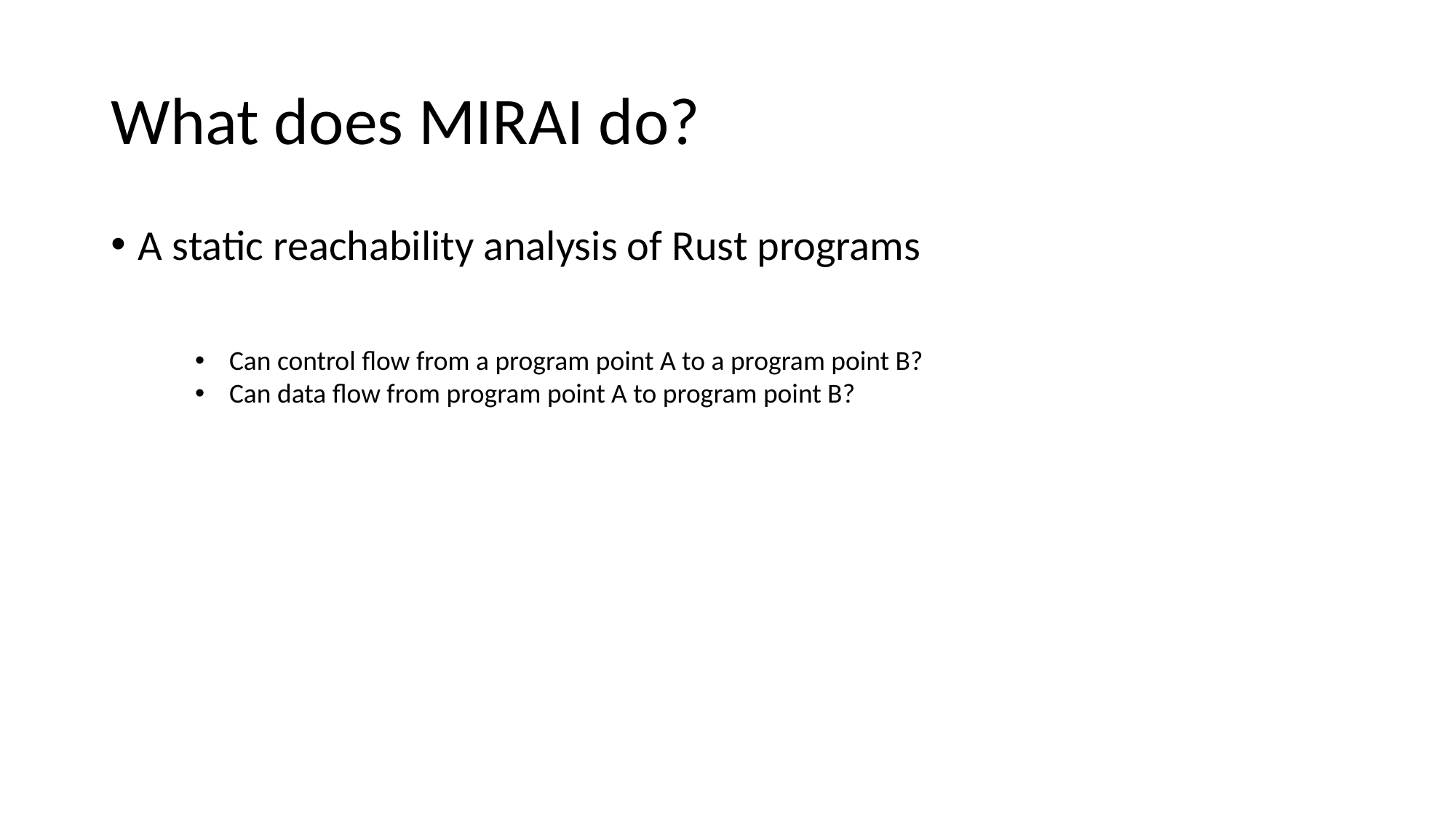

# What does MIRAI do?
A static reachability analysis of Rust programs
Can control flow from a program point A to a program point B?
Can data flow from program point A to program point B?